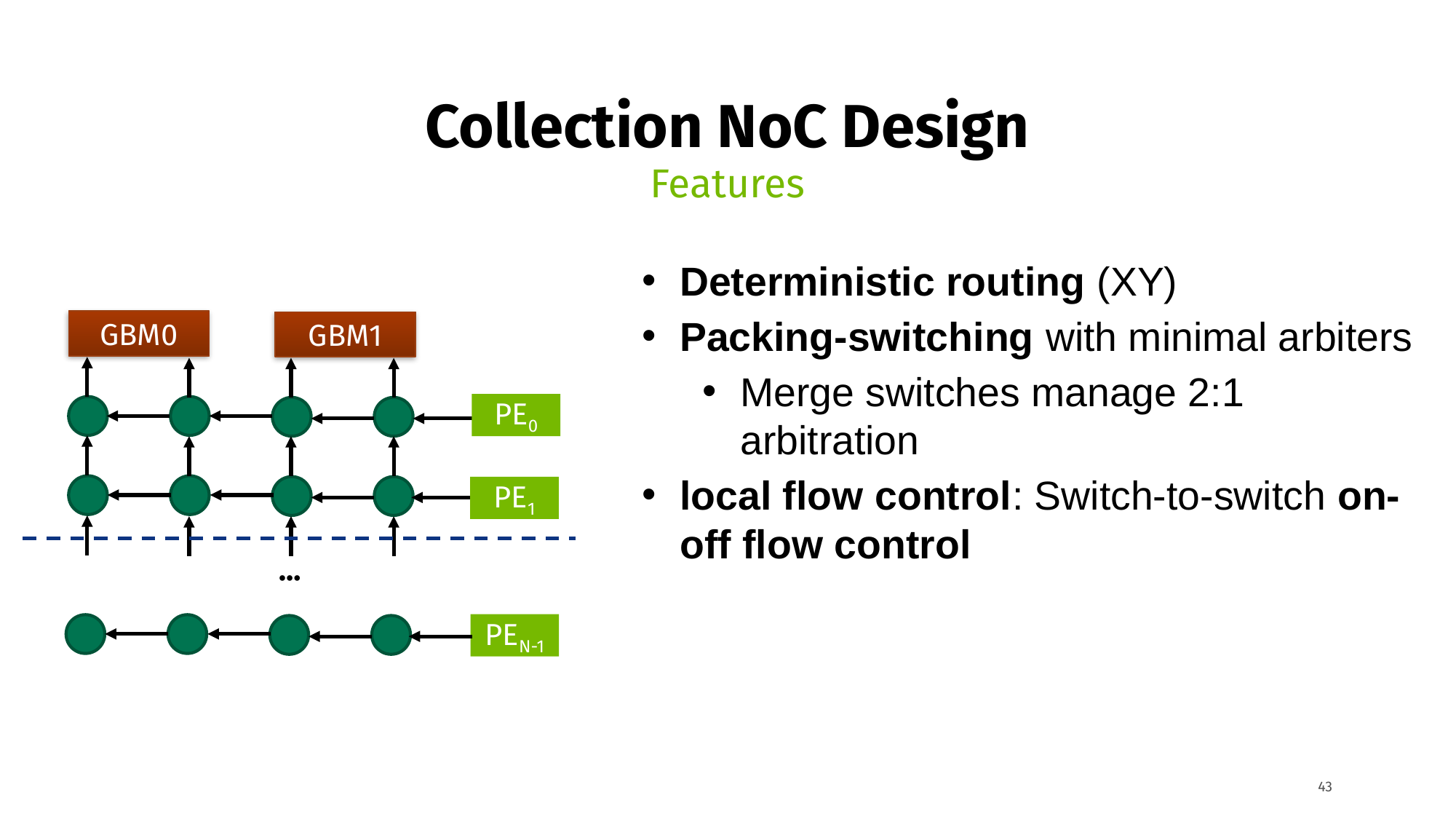

# Collection NoC Design
Features
Deterministic routing (XY)
Packing-switching with minimal arbiters
Merge switches manage 2:1 arbitration
local flow control: Switch-to-switch on-off flow control
GBM0
GBM1
PE0

PE1
…
PEN-1